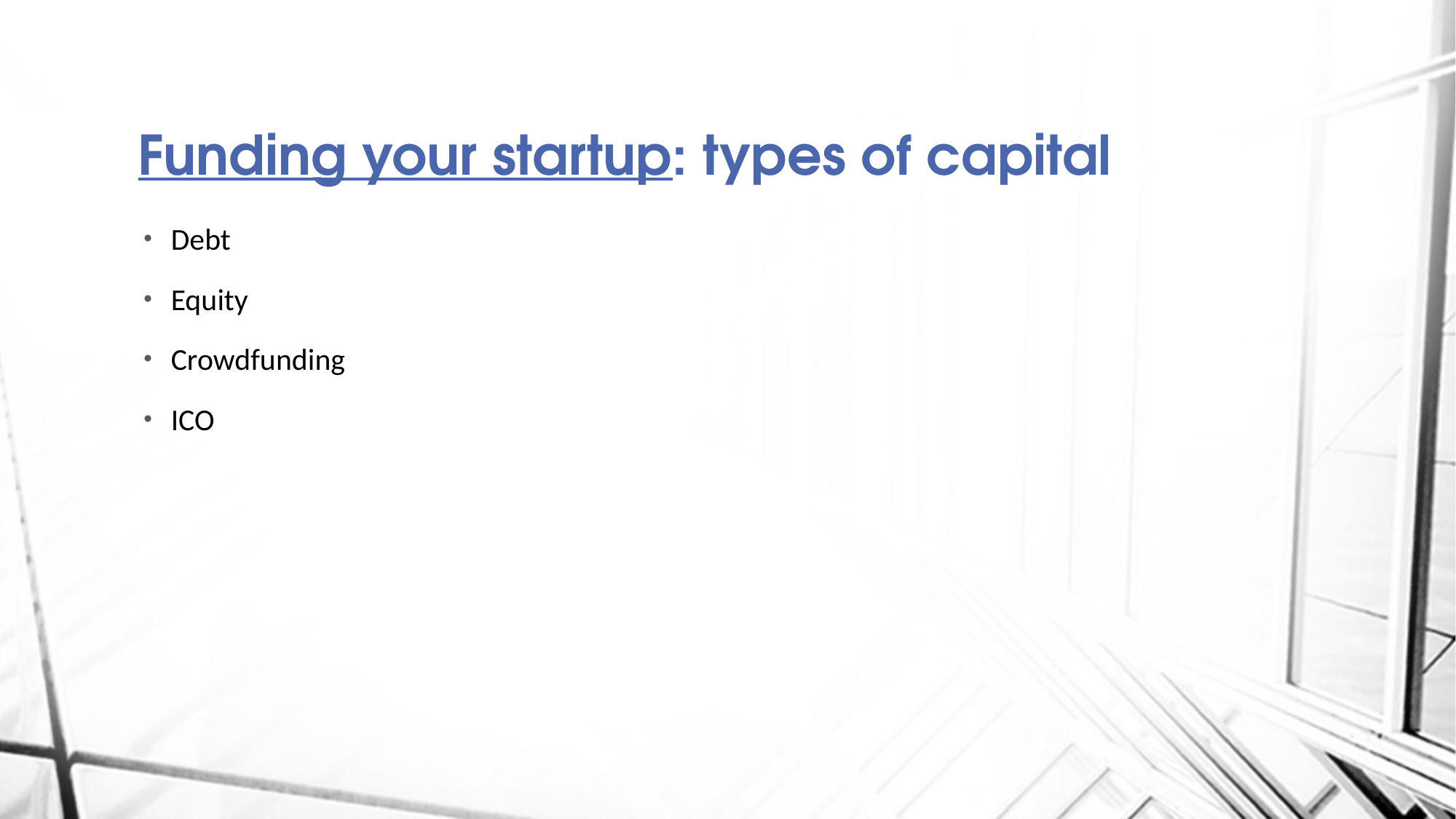

# Funding your startup: types of capital
Debt
Equity
Crowdfunding
ICO